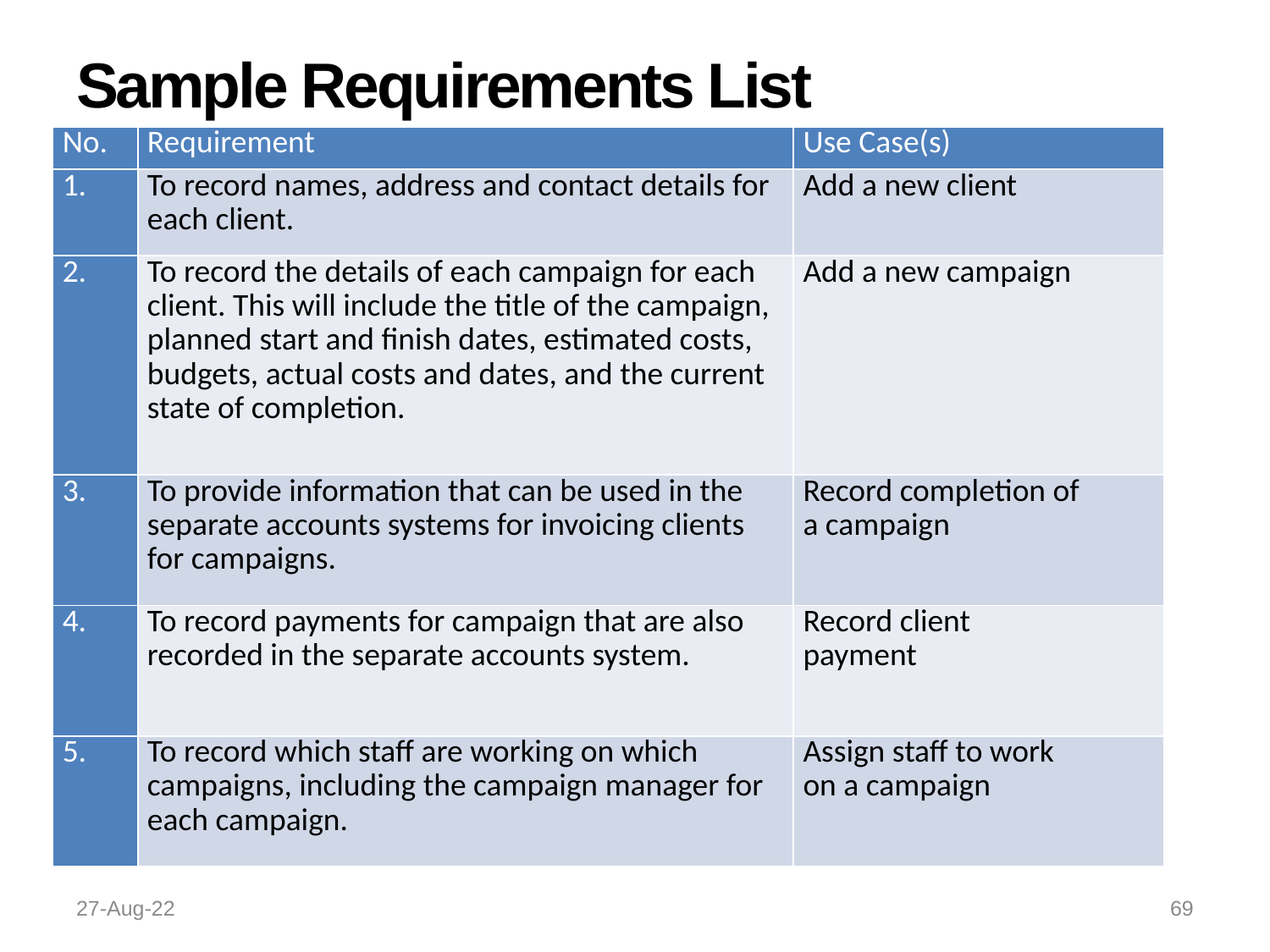

# Sample Requirements List
| No. | Requirement | Use Case(s) |
| --- | --- | --- |
| 1. | To record names, address and contact details for each client. | Add a new client |
| 2. | To record the details of each campaign for each client. This will include the title of the campaign, planned start and finish dates, estimated costs, budgets, actual costs and dates, and the current state of completion. | Add a new campaign |
| 3. | To provide information that can be used in the separate accounts systems for invoicing clients for campaigns. | Record completion of a campaign |
| 4. | To record payments for campaign that are also recorded in the separate accounts system. | Record client payment |
| 5. | To record which staff are working on which campaigns, including the campaign manager for each campaign. | Assign staff to work on a campaign |
27-Aug-22
69